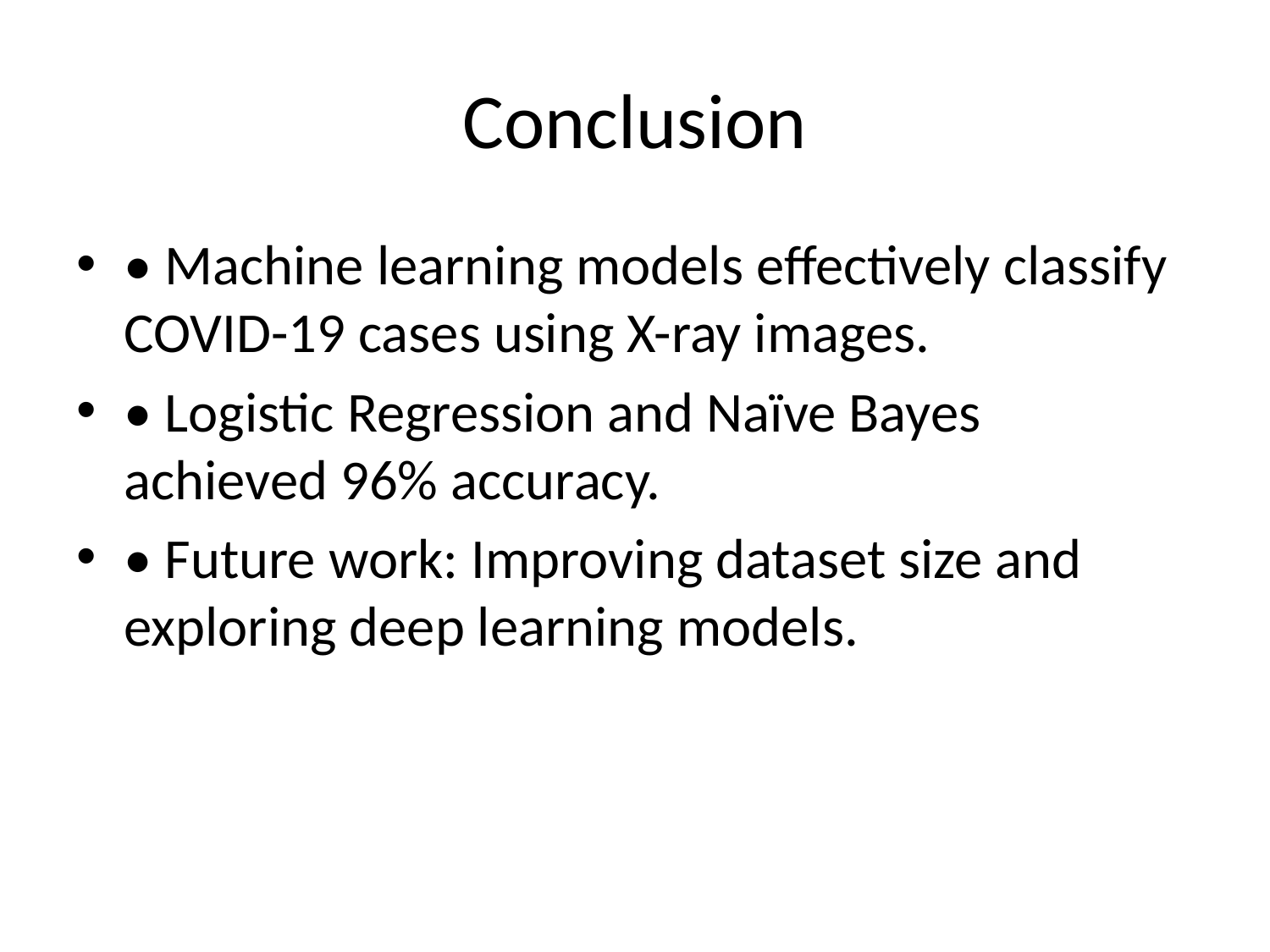

# Conclusion
• Machine learning models effectively classify COVID-19 cases using X-ray images.
• Logistic Regression and Naïve Bayes achieved 96% accuracy.
• Future work: Improving dataset size and exploring deep learning models.